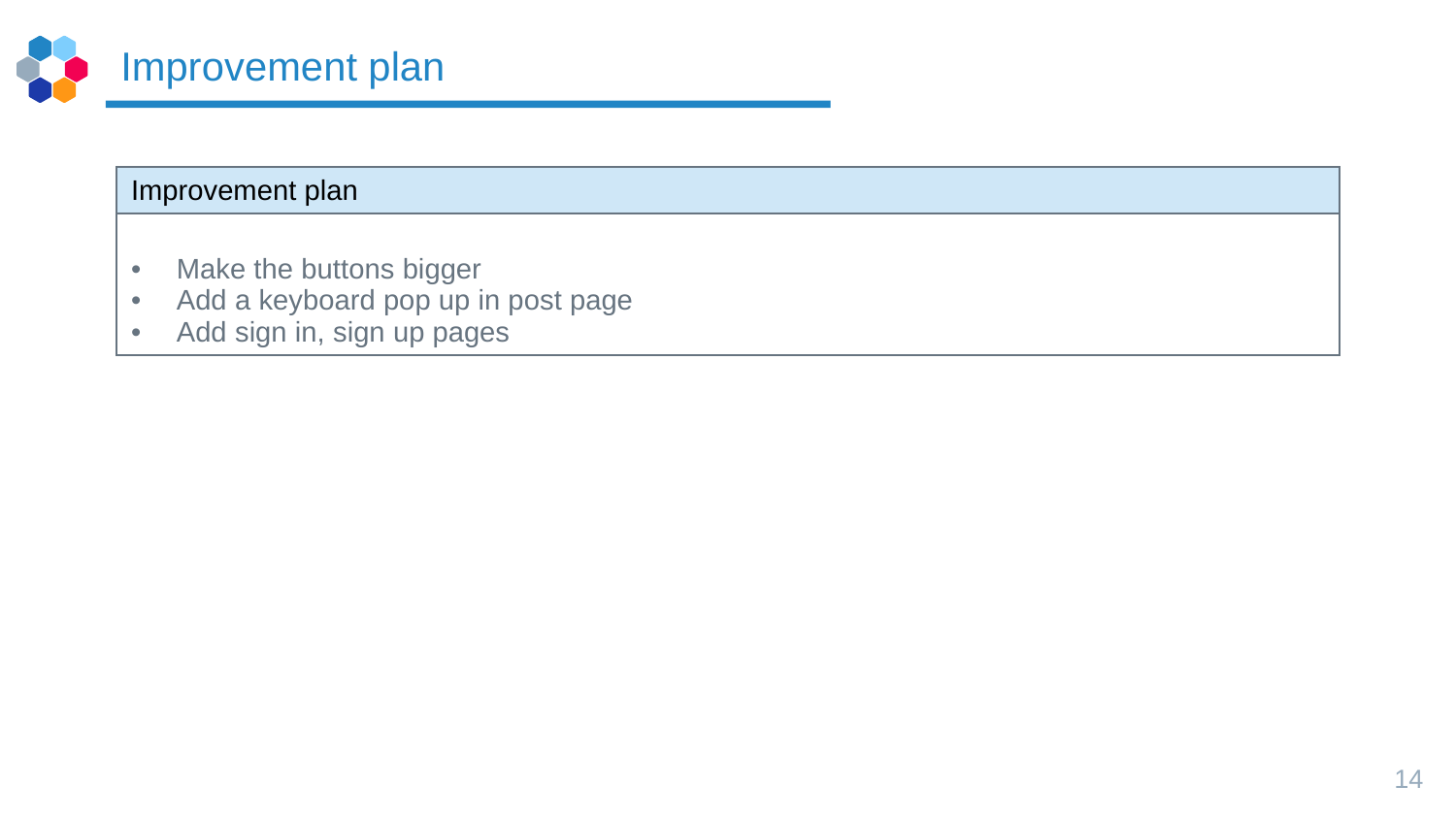

# Improvement plan
| Improvement plan |
| --- |
| Make the buttons bigger Add a keyboard pop up in post page Add sign in, sign up pages |
14